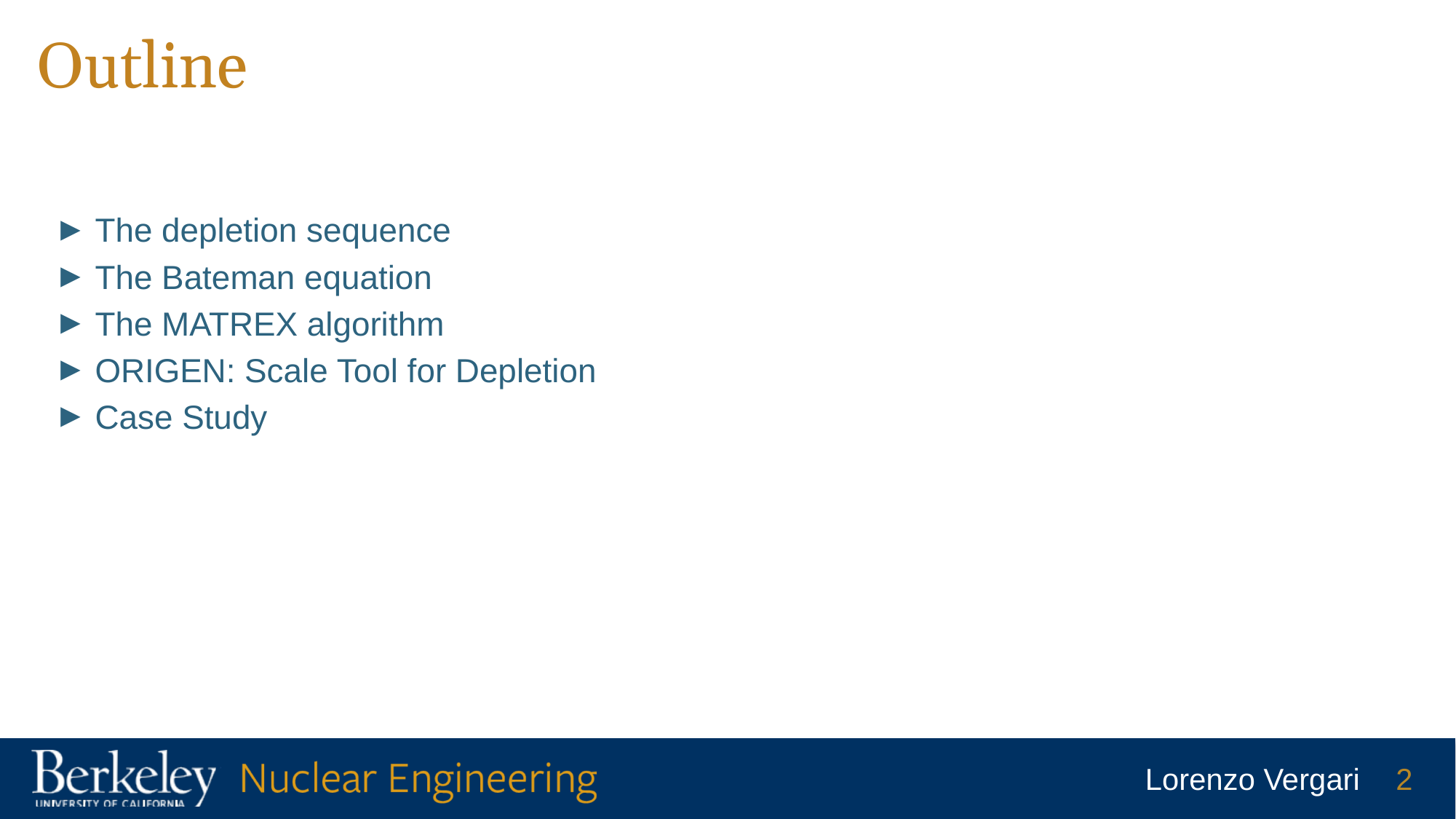

# Outline
The depletion sequence
The Bateman equation
The MATREX algorithm
ORIGEN: Scale Tool for Depletion
Case Study
2